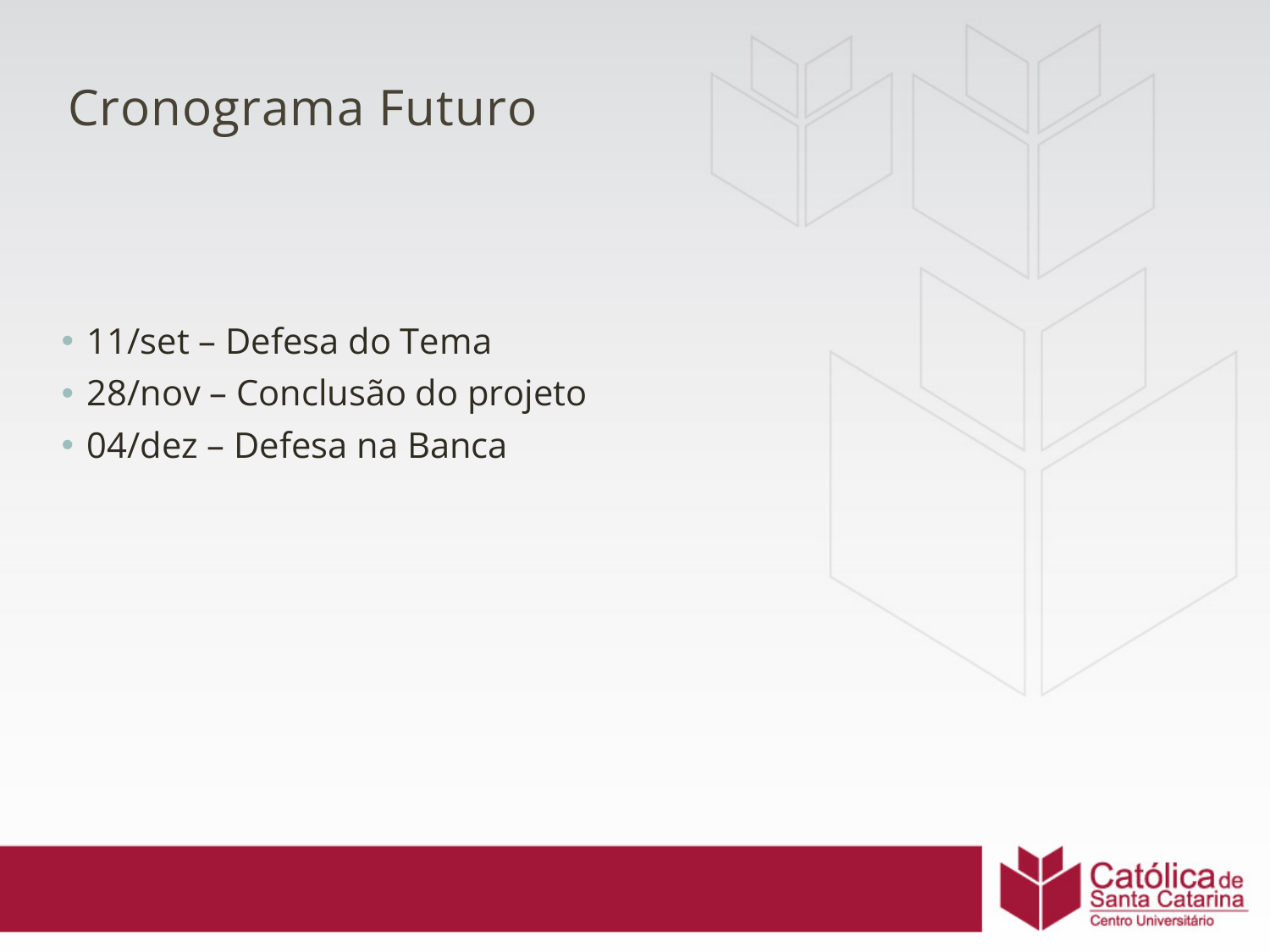

# Cronograma Futuro
11/set – Defesa do Tema
28/nov – Conclusão do projeto
04/dez – Defesa na Banca